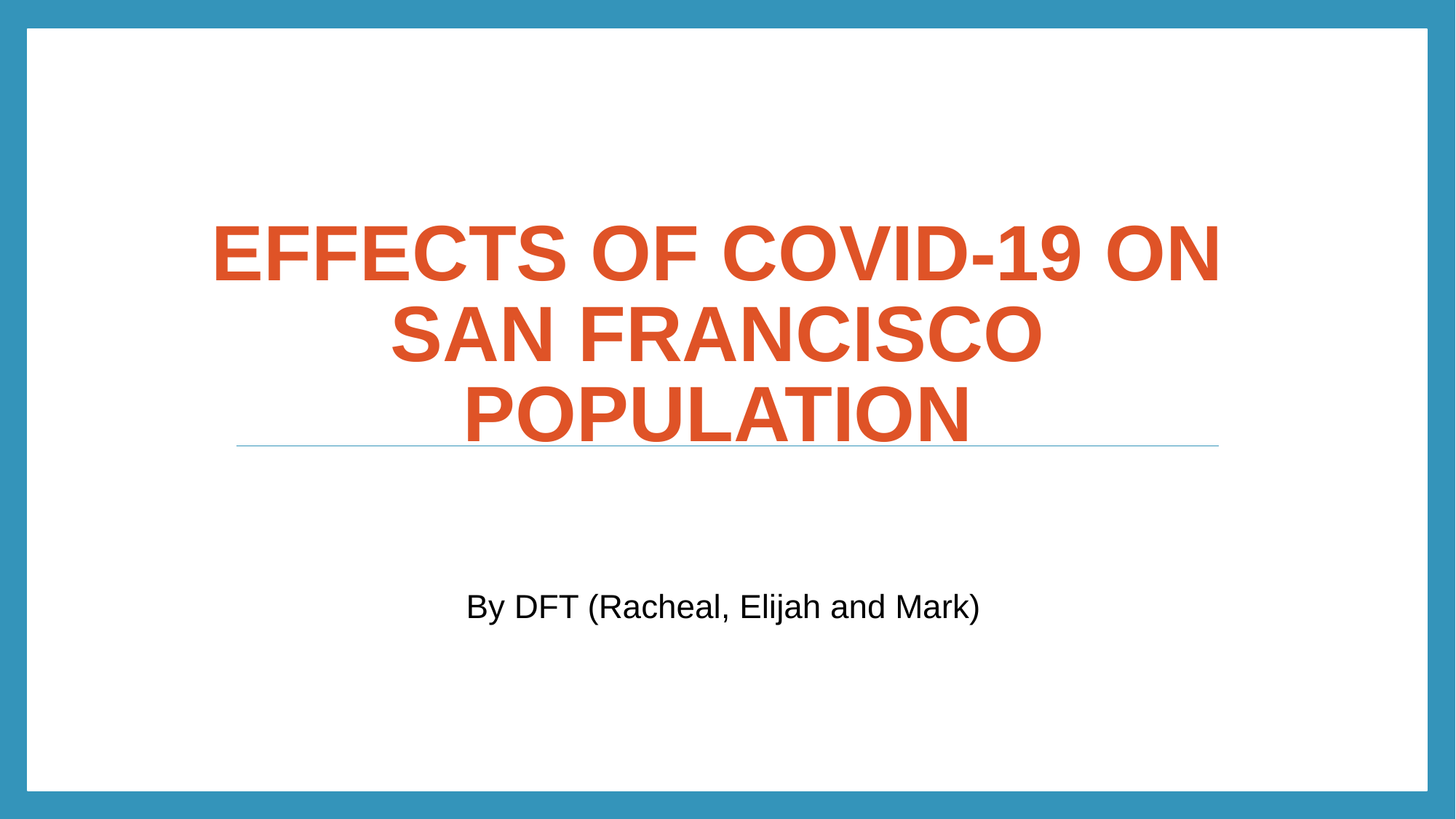

# Effects of COVID-19 on San Francisco population
By DFT (Racheal, Elijah and Mark)